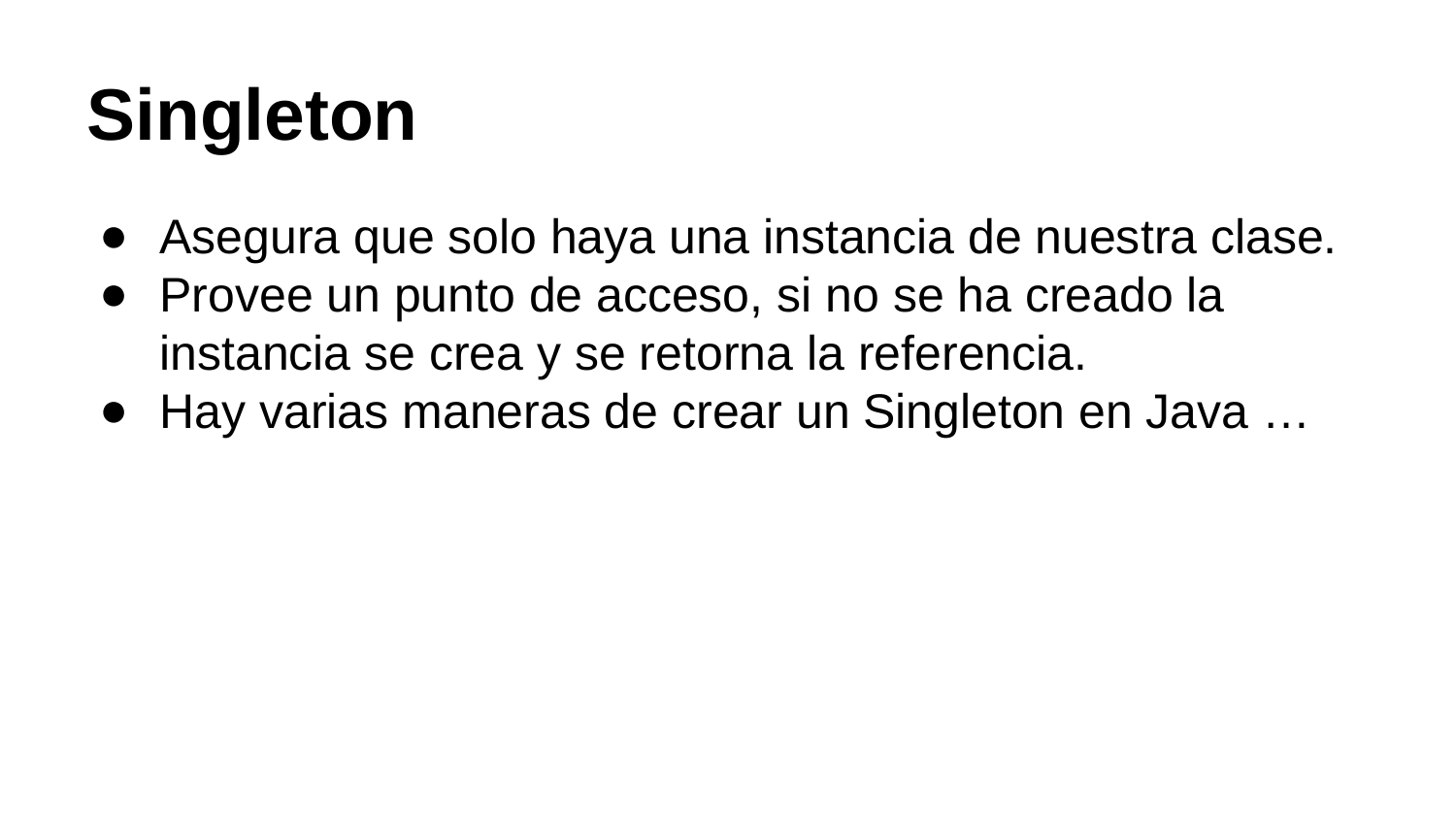

Singleton
Asegura que solo haya una instancia de nuestra clase.
Provee un punto de acceso, si no se ha creado la instancia se crea y se retorna la referencia.
Hay varias maneras de crear un Singleton en Java …